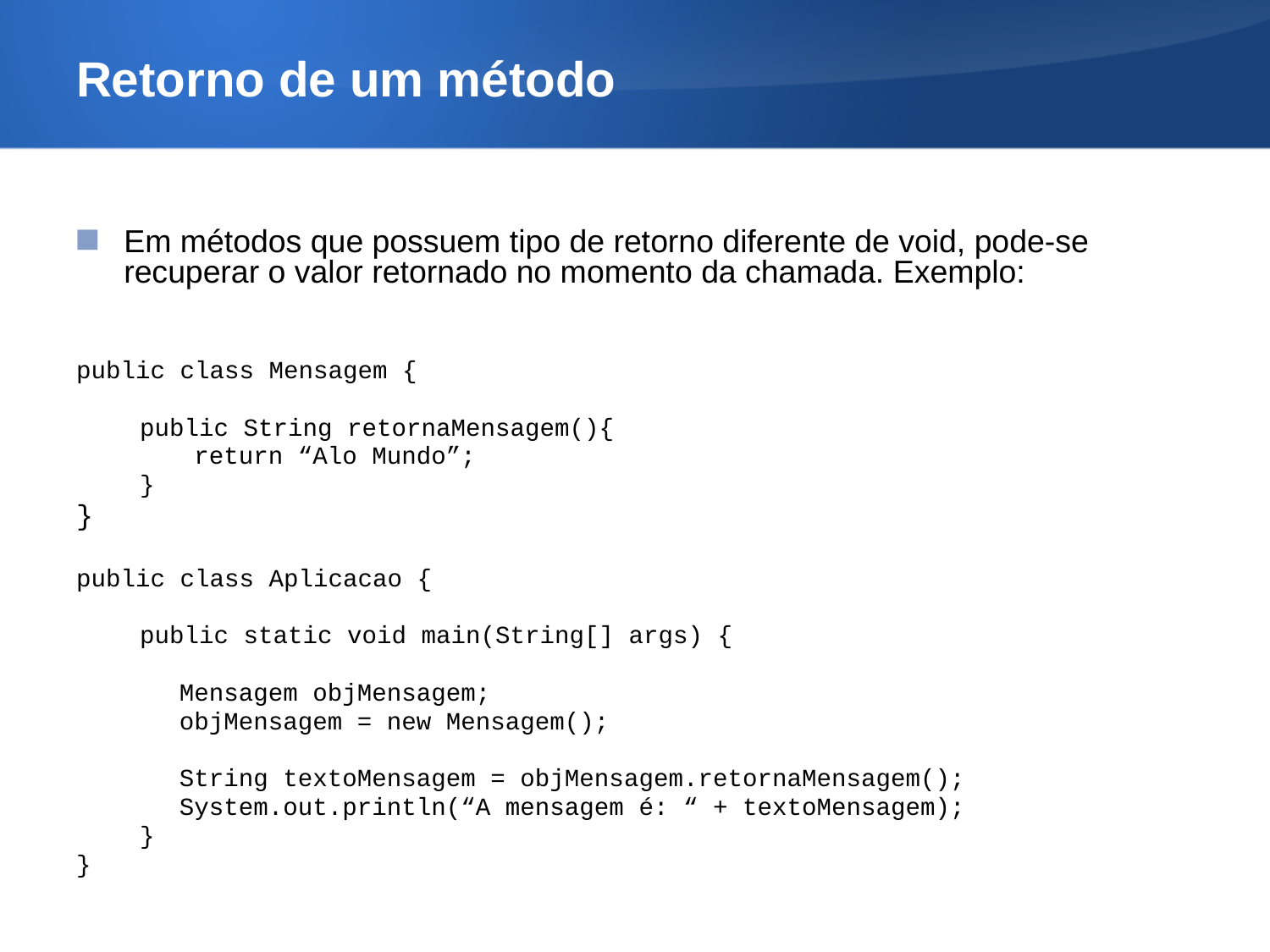

# Retorno de um método
Em métodos que possuem tipo de retorno diferente de void, pode-se recuperar o valor retornado no momento da chamada. Exemplo:

public class Mensagem {

public String retornaMensagem(){
	 return “Alo Mundo”;
}
}

public class Aplicacao {

public static void main(String[] args) {

	Mensagem objMensagem;
	objMensagem = new Mensagem();

	String textoMensagem = objMensagem.retornaMensagem();
	System.out.println(“A mensagem é: “ + textoMensagem);
}
}